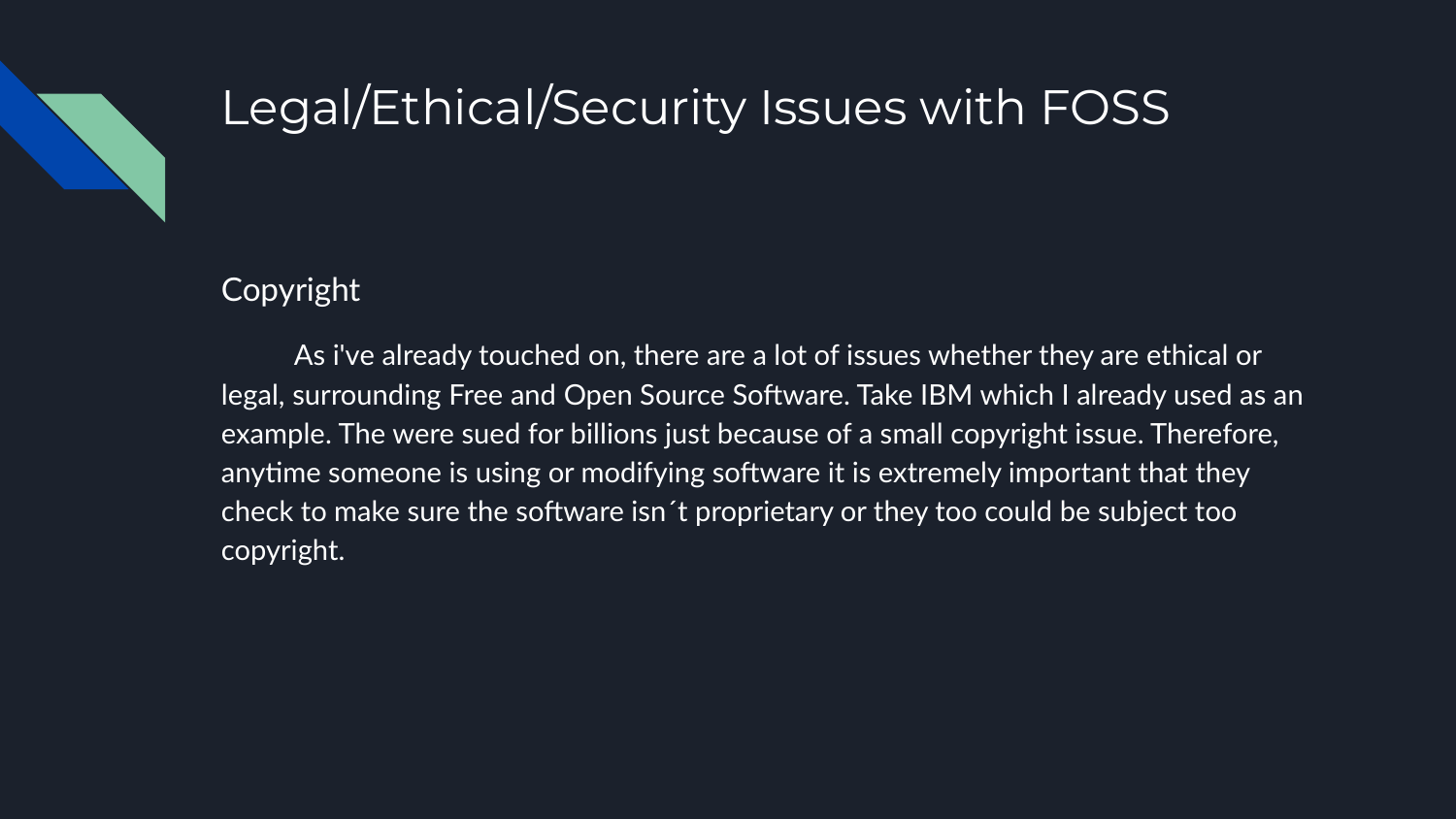

# Legal/Ethical/Security Issues with FOSS
Copyright
As i've already touched on, there are a lot of issues whether they are ethical or legal, surrounding Free and Open Source Software. Take IBM which I already used as an example. The were sued for billions just because of a small copyright issue. Therefore, anytime someone is using or modifying software it is extremely important that they check to make sure the software isn´t proprietary or they too could be subject too copyright.